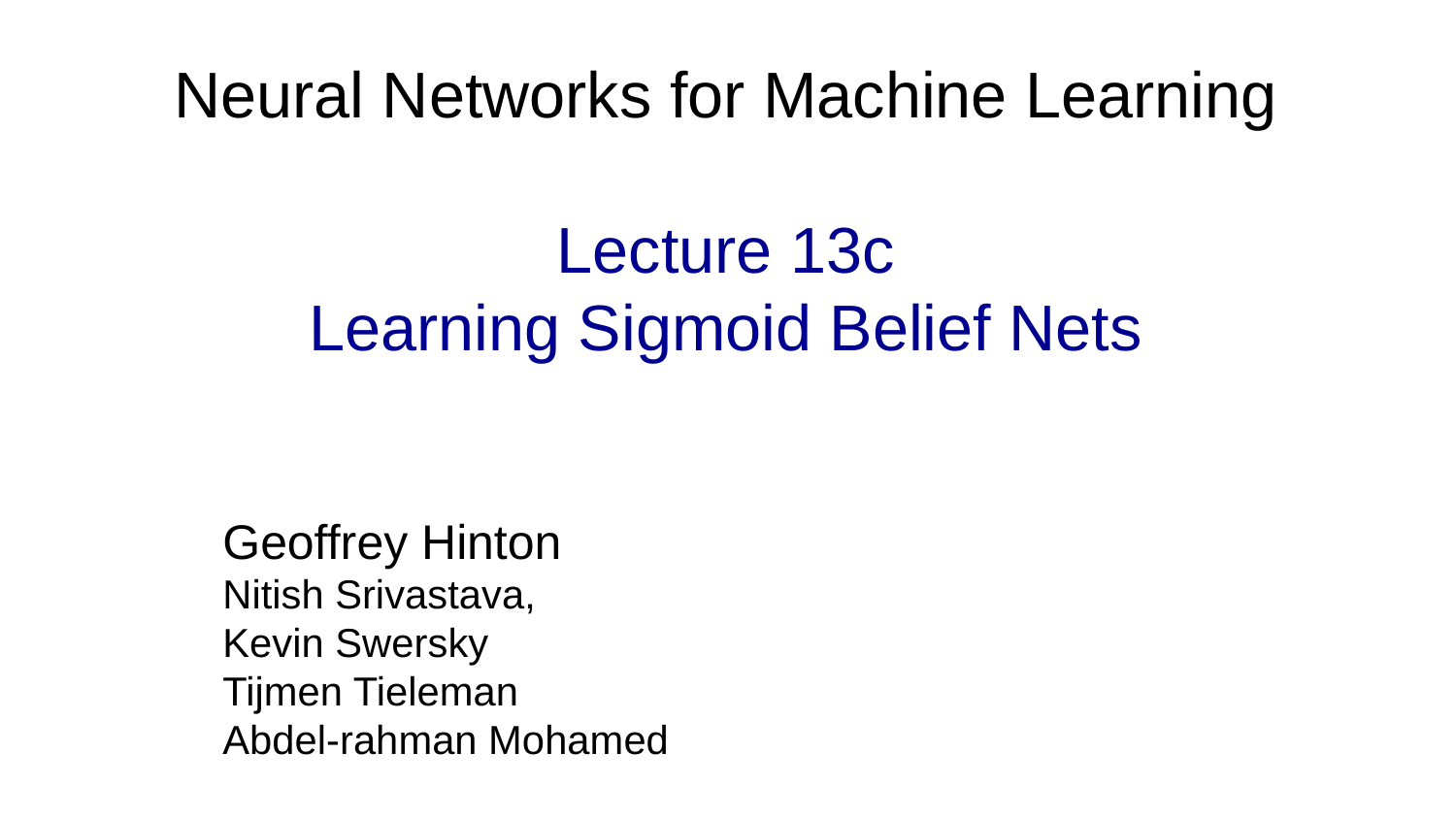

# Neural Networks for Machine Learning Lecture 13c Learning Sigmoid Belief Nets